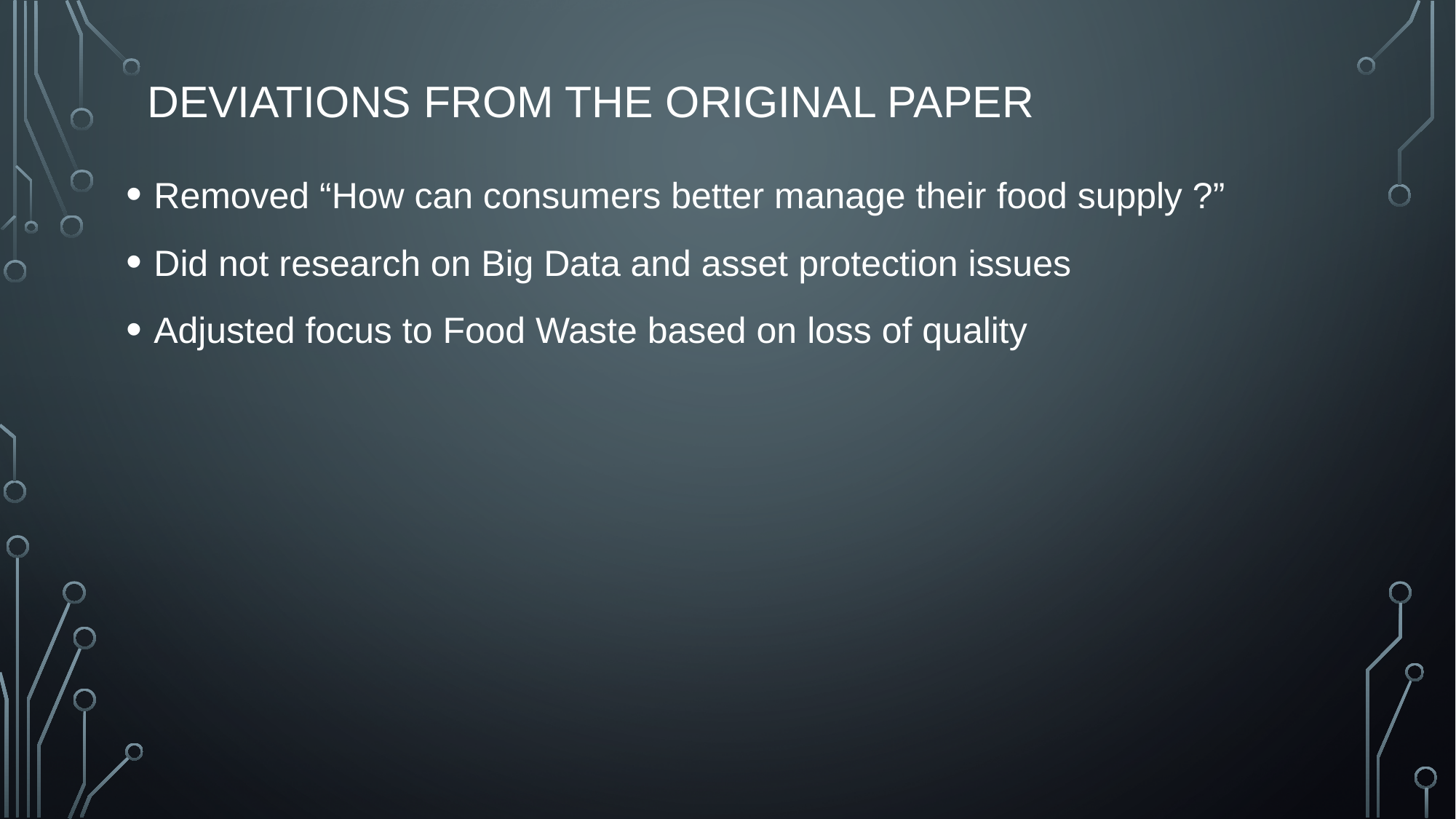

# Deviations from the original Paper
Removed “How can consumers better manage their food supply ?”
Did not research on Big Data and asset protection issues
Adjusted focus to Food Waste based on loss of quality